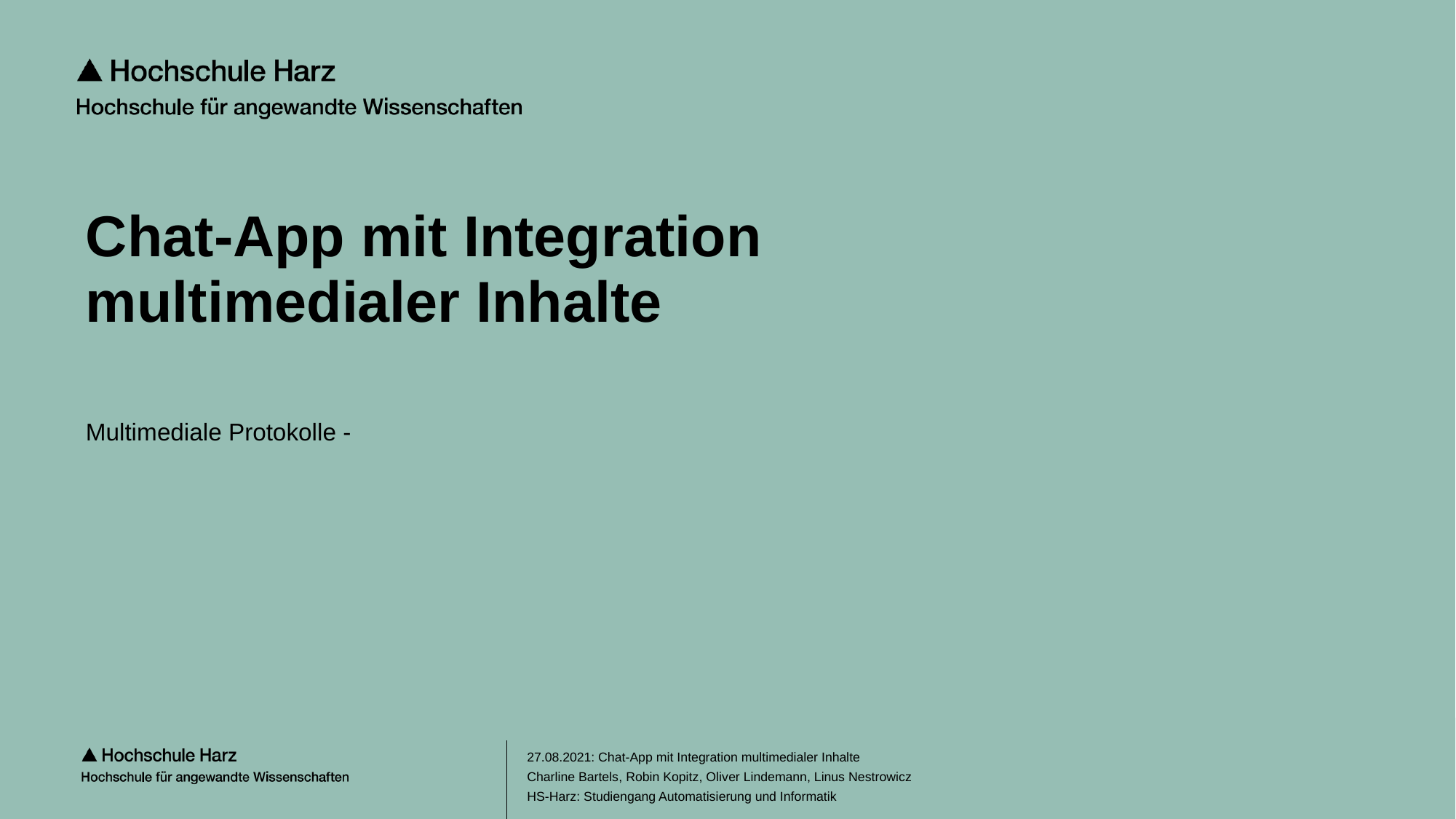

# Chat-App mit Integration multimedialer Inhalte
Multimediale Protokolle -
27.08.2021: Chat-App mit Integration multimedialer Inhalte
Charline Bartels, Robin Kopitz, Oliver Lindemann, Linus Nestrowicz